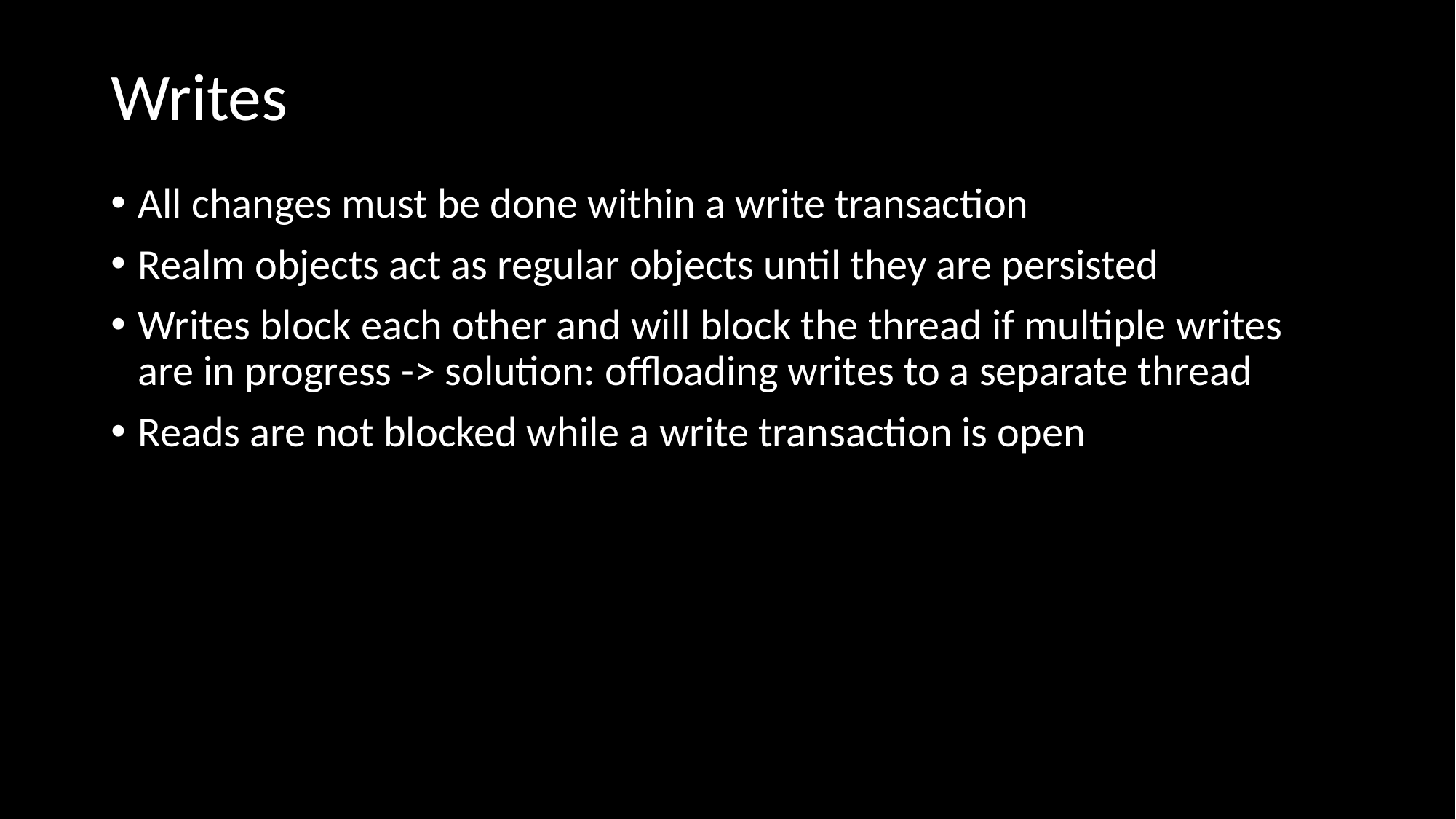

# Writes
All changes must be done within a write transaction
Realm objects act as regular objects until they are persisted
Writes block each other and will block the thread if multiple writes are in progress -> solution: offloading writes to a separate thread
Reads are not blocked while a write transaction is open